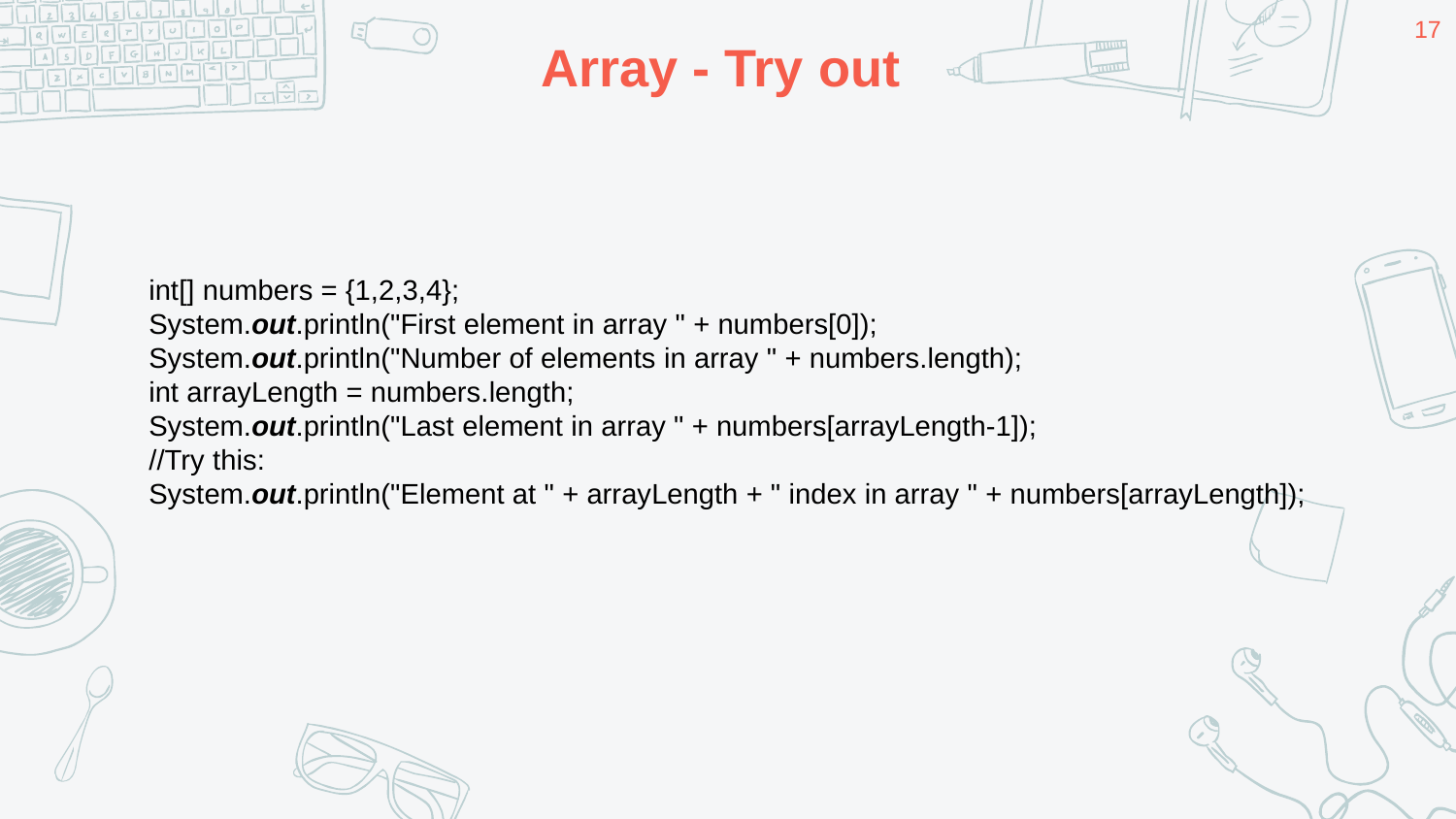

17
# Array - Try out
int[] numbers = {1,2,3,4};
System.out.println("First element in array " + numbers[0]);
System.out.println("Number of elements in array " + numbers.length);
int arrayLength = numbers.length;
System.out.println("Last element in array " + numbers[arrayLength-1]);
//Try this:
System.out.println("Element at " + arrayLength + " index in array " + numbers[arrayLength]);